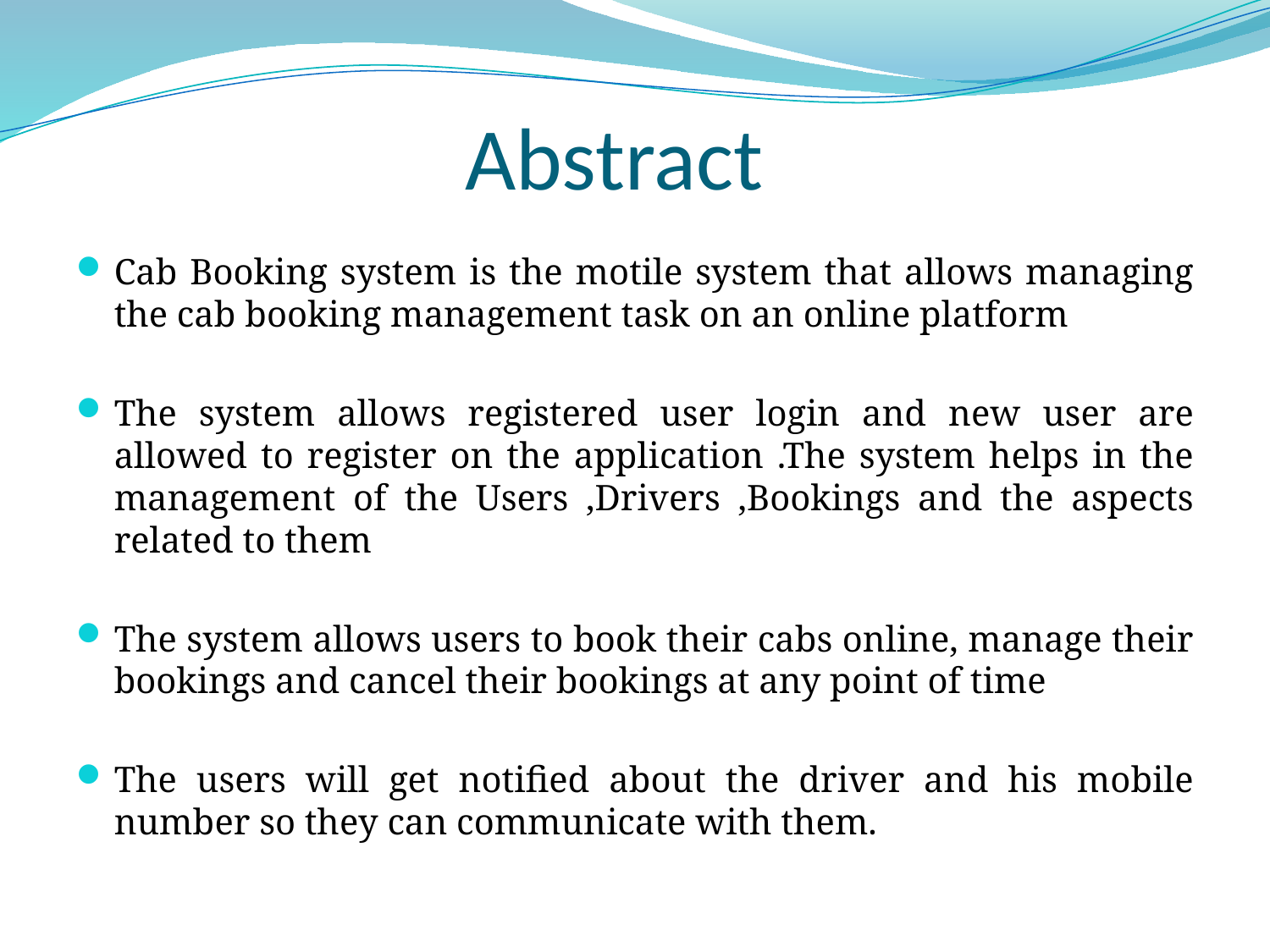

# Abstract
Cab Booking system is the motile system that allows managing the cab booking management task on an online platform

The system allows registered user login and new user are allowed to register on the application .The system helps in the management of the Users ,Drivers ,Bookings and the aspects related to them

The system allows users to book their cabs online, manage their bookings and cancel their bookings at any point of time

The users will get notified about the driver and his mobile number so they can communicate with them.